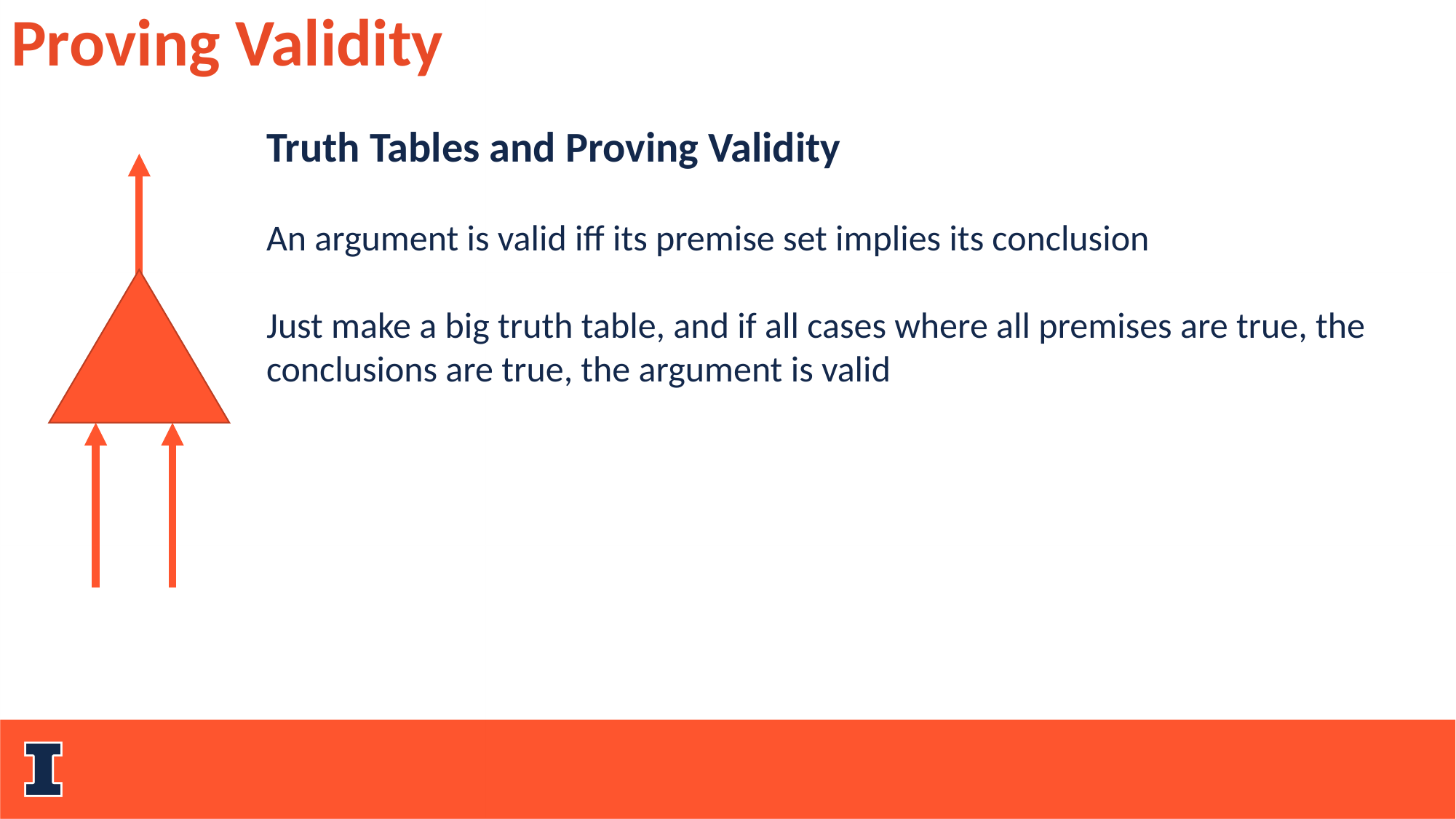

Proving Validity
Truth Tables and Proving Validity

An argument is valid iff its premise set implies its conclusion

Just make a big truth table, and if all cases where all premises are true, the conclusions are true, the argument is valid